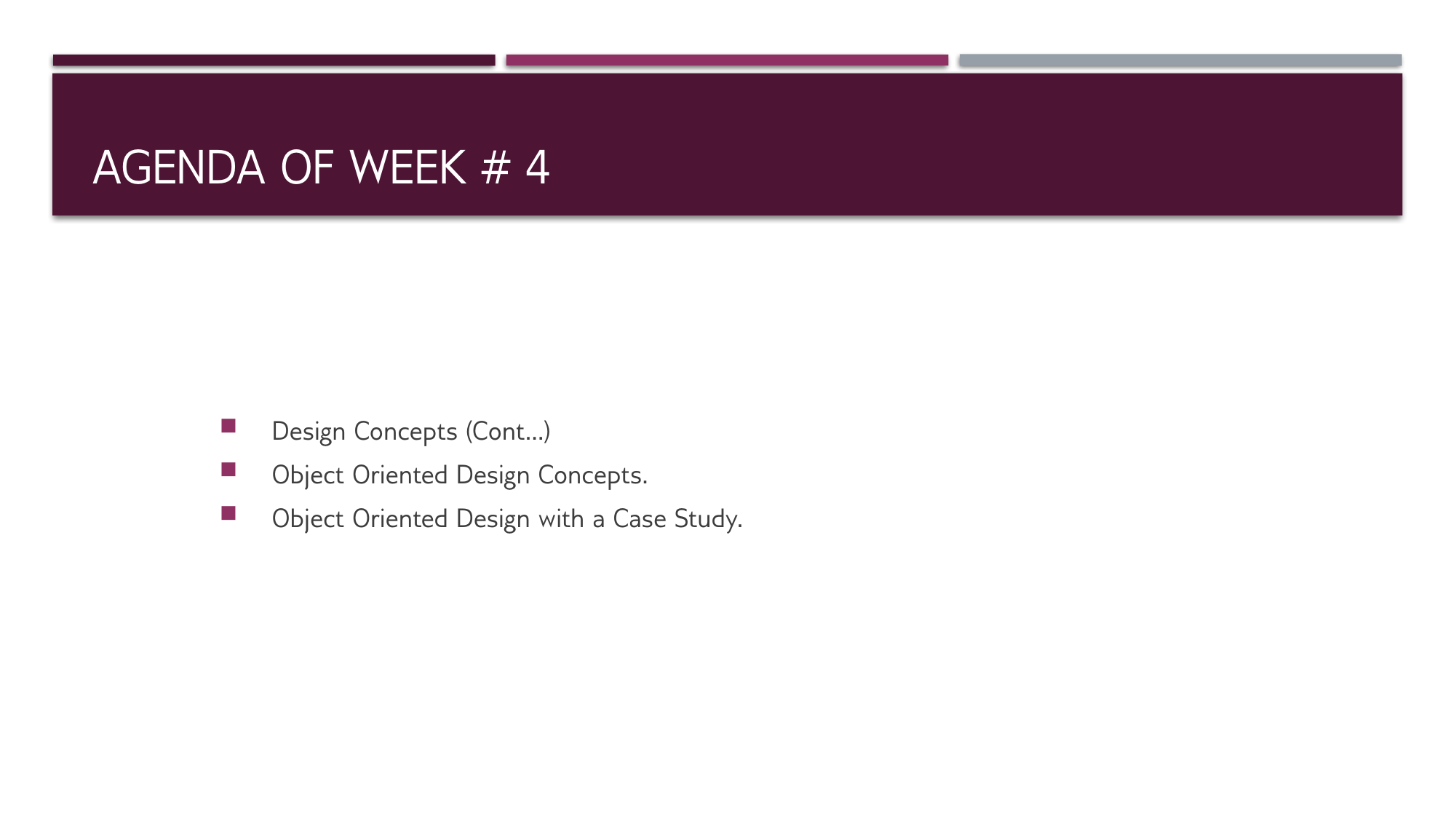

# Agenda of week # 4

Design Concepts (Cont…)
Object Oriented Design Concepts.
Object Oriented Design with a Case Study.